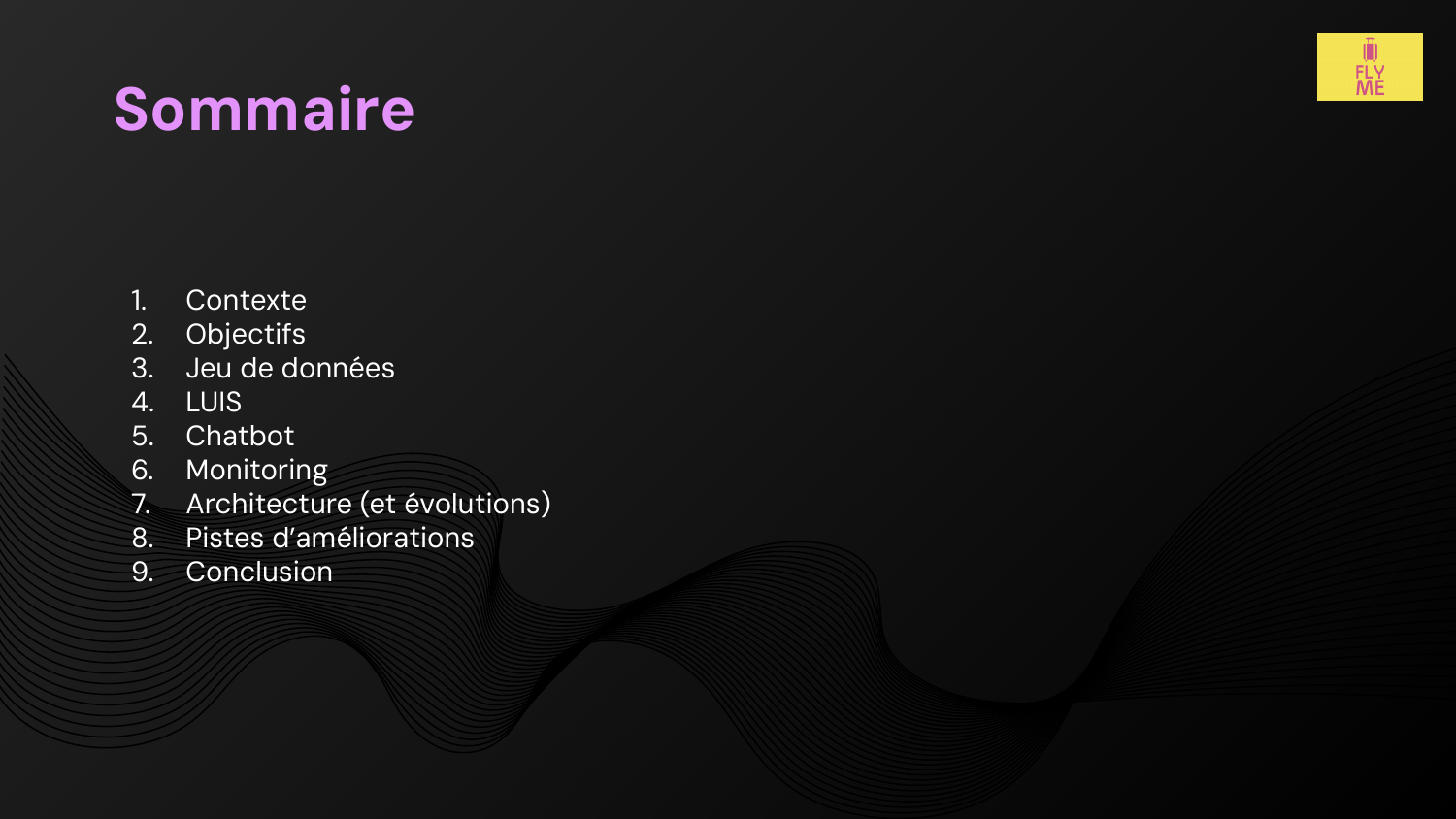

# Sommaire
Contexte
Objectifs
Jeu de données
LUIS
Chatbot
Monitoring
Architecture (et évolutions)
Pistes d’améliorations
Conclusion